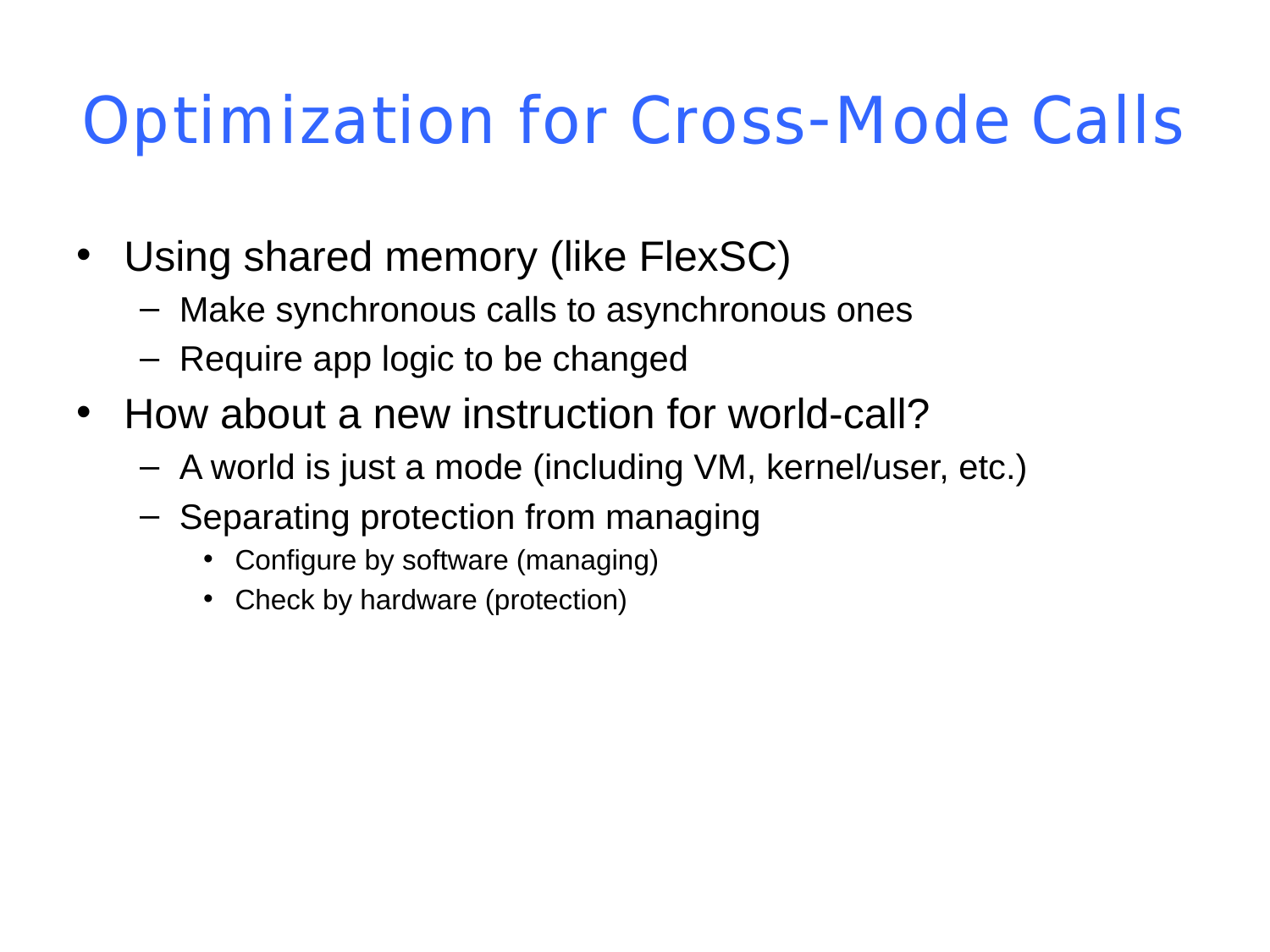

# Optimization for Cross-Mode Calls
Using shared memory (like FlexSC)
Make synchronous calls to asynchronous ones
Require app logic to be changed
How about a new instruction for world-call?
A world is just a mode (including VM, kernel/user, etc.)
Separating protection from managing
Configure by software (managing)
Check by hardware (protection)